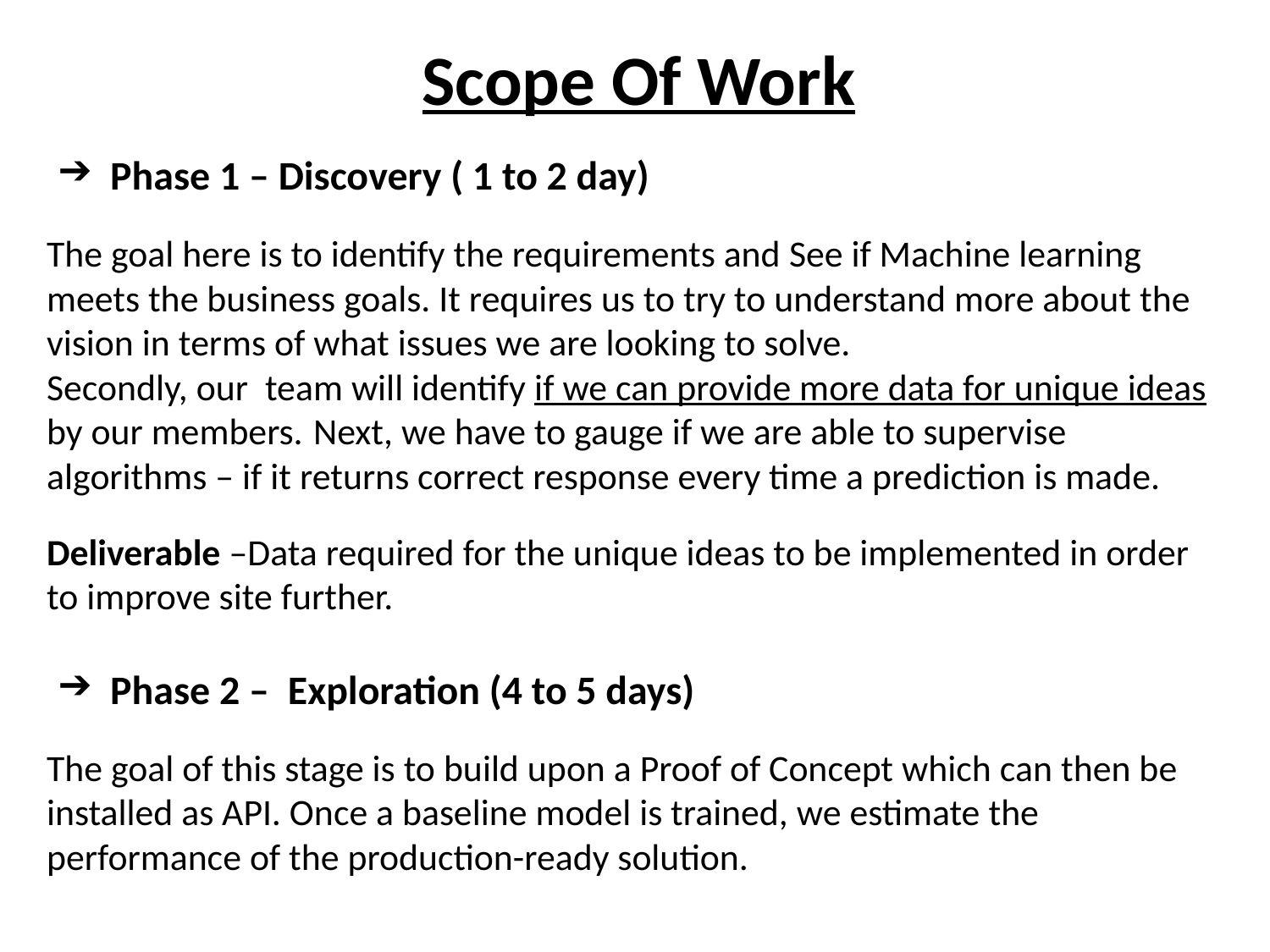

Scope Of Work
Phase 1 – Discovery ( 1 to 2 day)

The goal here is to identify the requirements and See if Machine learning meets the business goals. It requires us to try to understand more about the vision in terms of what issues we are looking to solve.
Secondly, our  team will identify if we can provide more data for unique ideas by our members. Next, we have to gauge if we are able to supervise algorithms – if it returns correct response every time a prediction is made.

Deliverable –Data required for the unique ideas to be implemented in order to improve site further.

Phase 2 –  Exploration (4 to 5 days)

The goal of this stage is to build upon a Proof of Concept which can then be installed as API. Once a baseline model is trained, we estimate the performance of the production-ready solution.